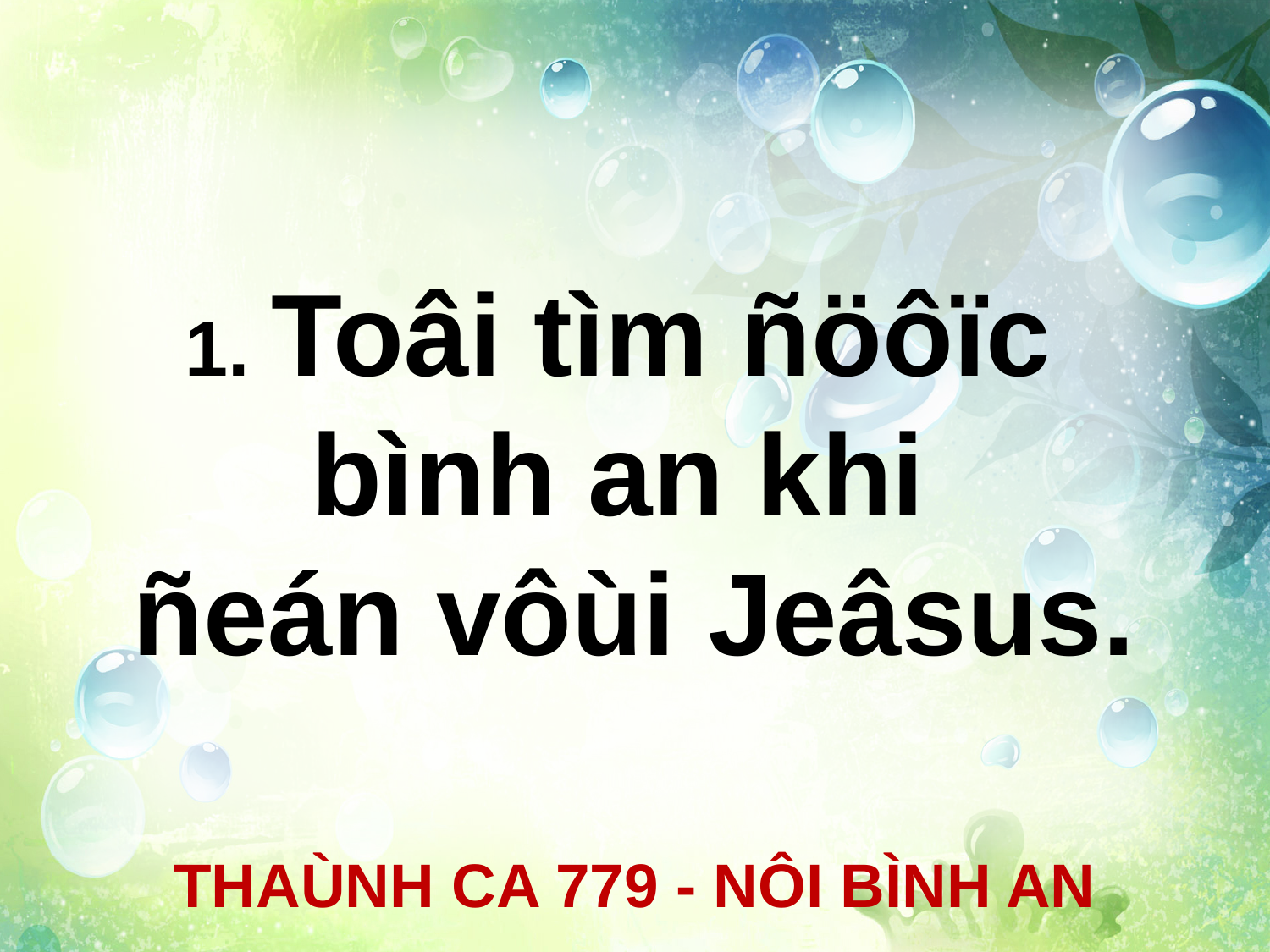

1. Toâi tìm ñöôïc
bình an khi
ñeán vôùi Jeâsus.
THAÙNH CA 779 - NÔI BÌNH AN